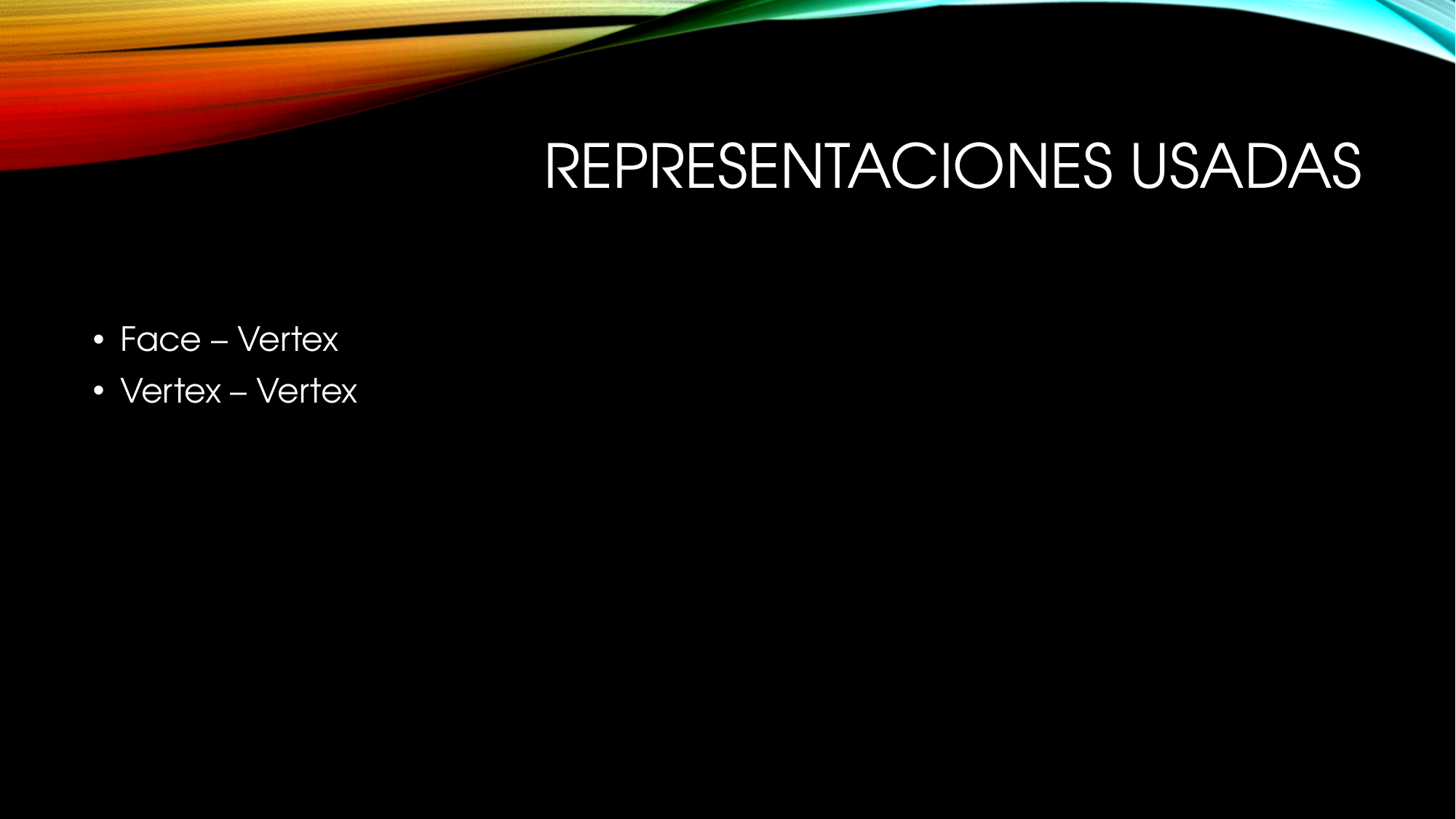

# REpresentaciones UsAdas

Face – Vertex
Vertex – Vertex